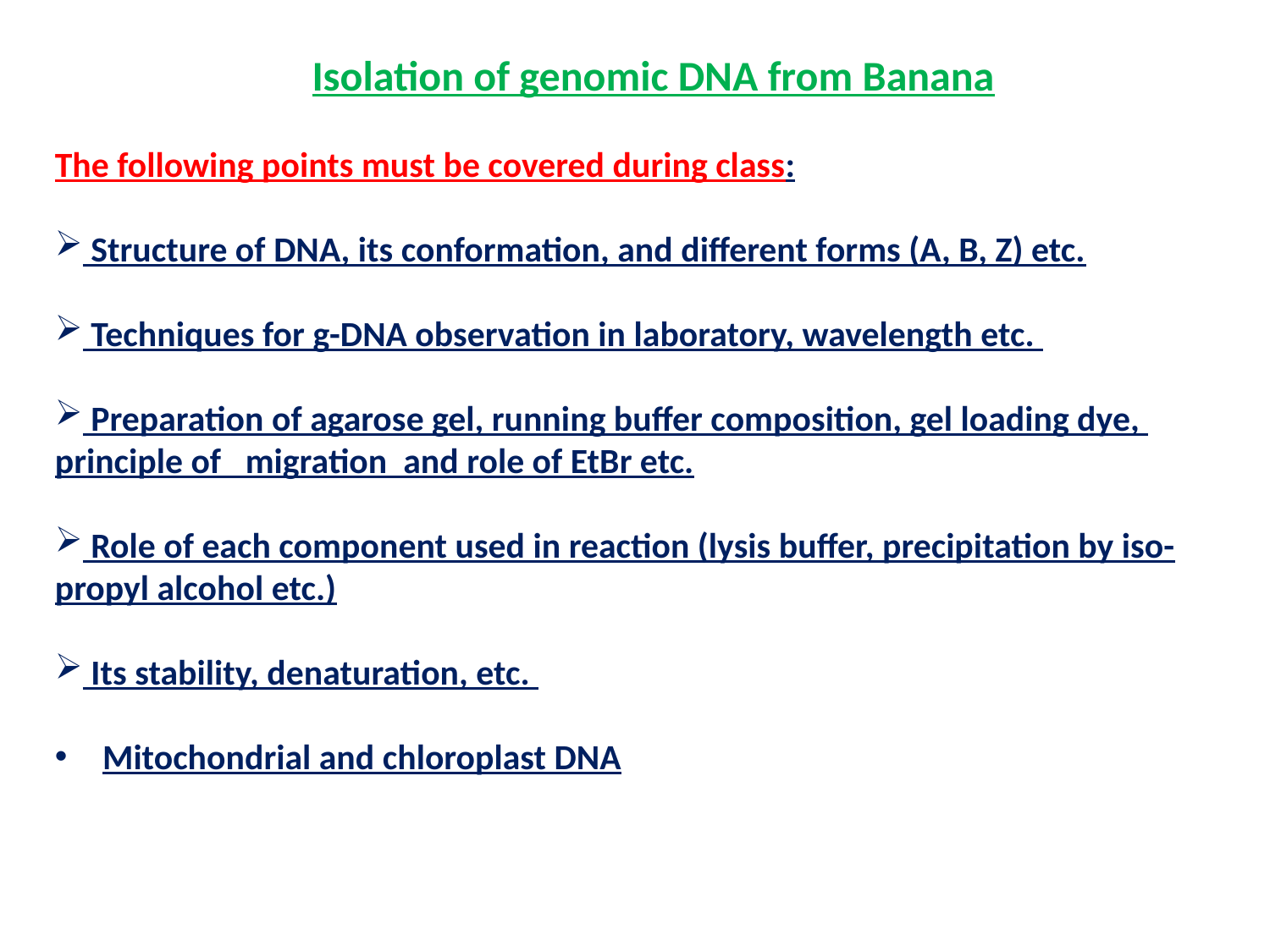

Isolation of genomic DNA from Banana

The following points must be covered during class:

 Structure of DNA, its conformation, and different forms (A, B, Z) etc.

 Techniques for g-DNA observation in laboratory, wavelength etc.

 Preparation of agarose gel, running buffer composition, gel loading dye,  principle of   migration  and role of EtBr etc.

 Role of each component used in reaction (lysis buffer, precipitation by iso-propyl alcohol etc.)

 Its stability, denaturation, etc.

Mitochondrial and chloroplast DNA